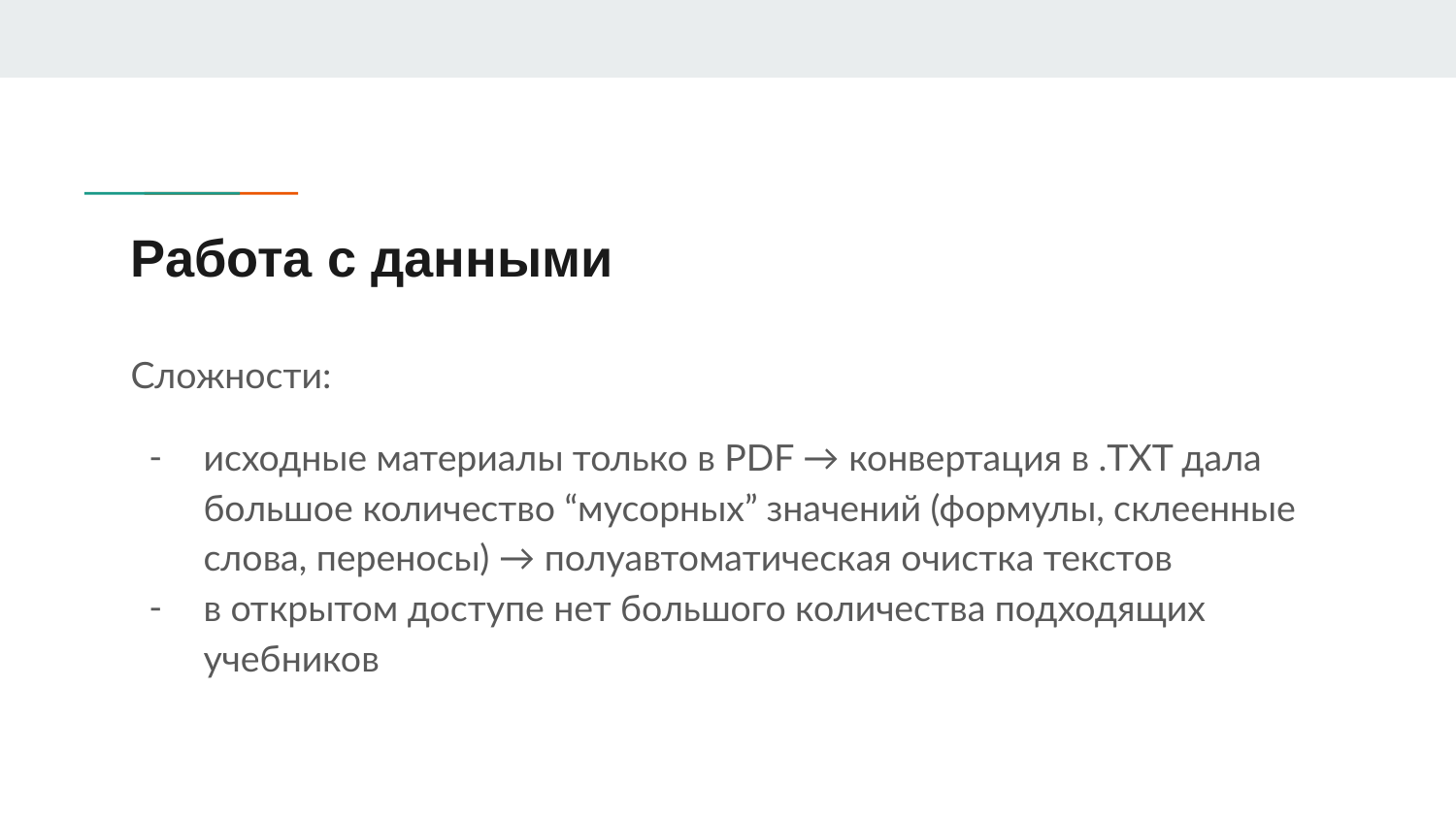

# Работа с данными
Сложности:
исходные материалы только в PDF → конвертация в .TXT дала большое количество “мусорных” значений (формулы, склеенные слова, переносы) → полуавтоматическая очистка текстов
в открытом доступе нет большого количества подходящих учебников